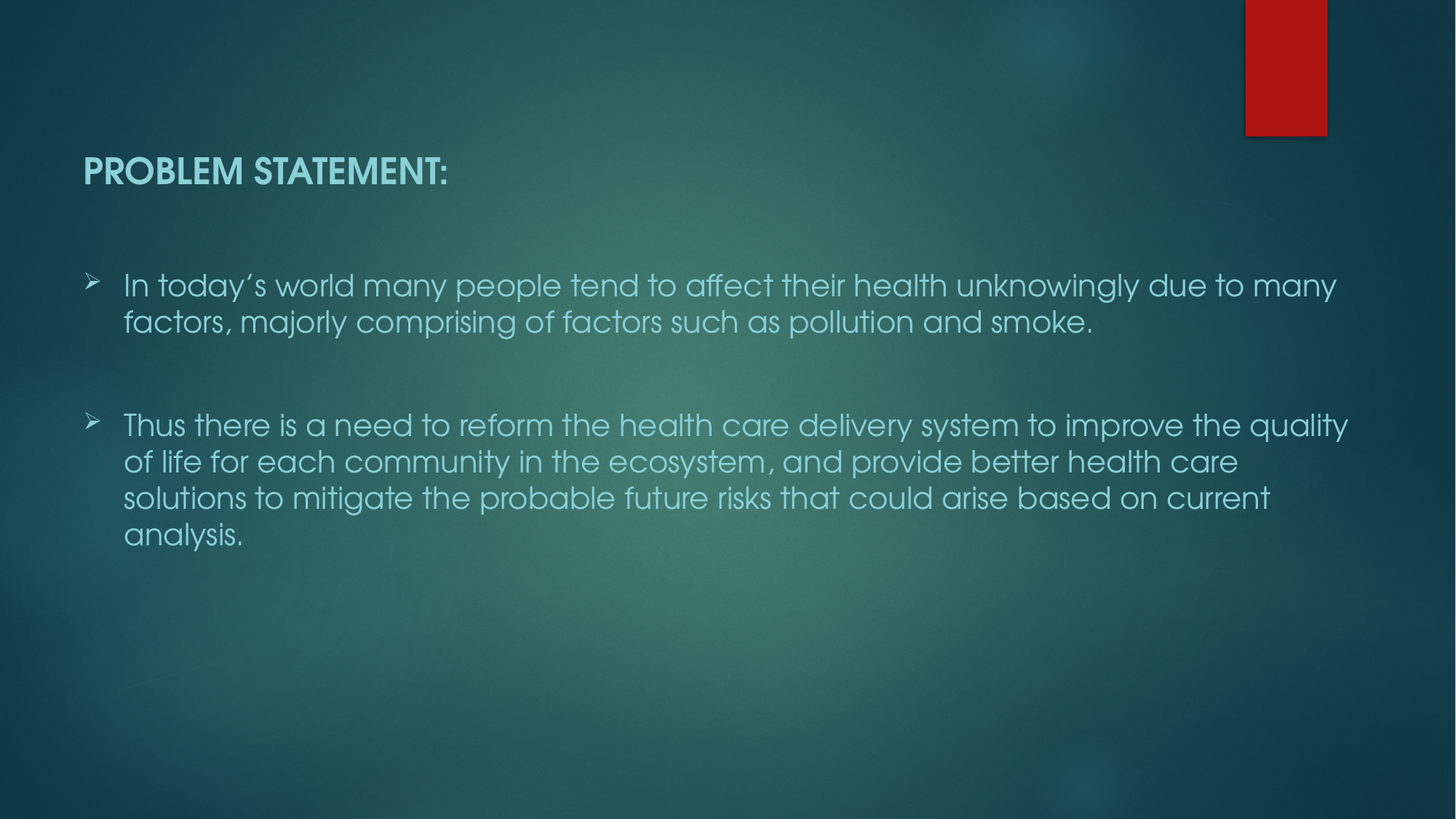

Problem statement:

In today’s world many people tend to affect their health unknowingly due to many factors, majorly comprising of factors such as pollution and smoke.

Thus there is a need to reform the health care delivery system to improve the quality of life for each community in the ecosystem, and provide better health care solutions to mitigate the probable future risks that could arise based on current analysis.